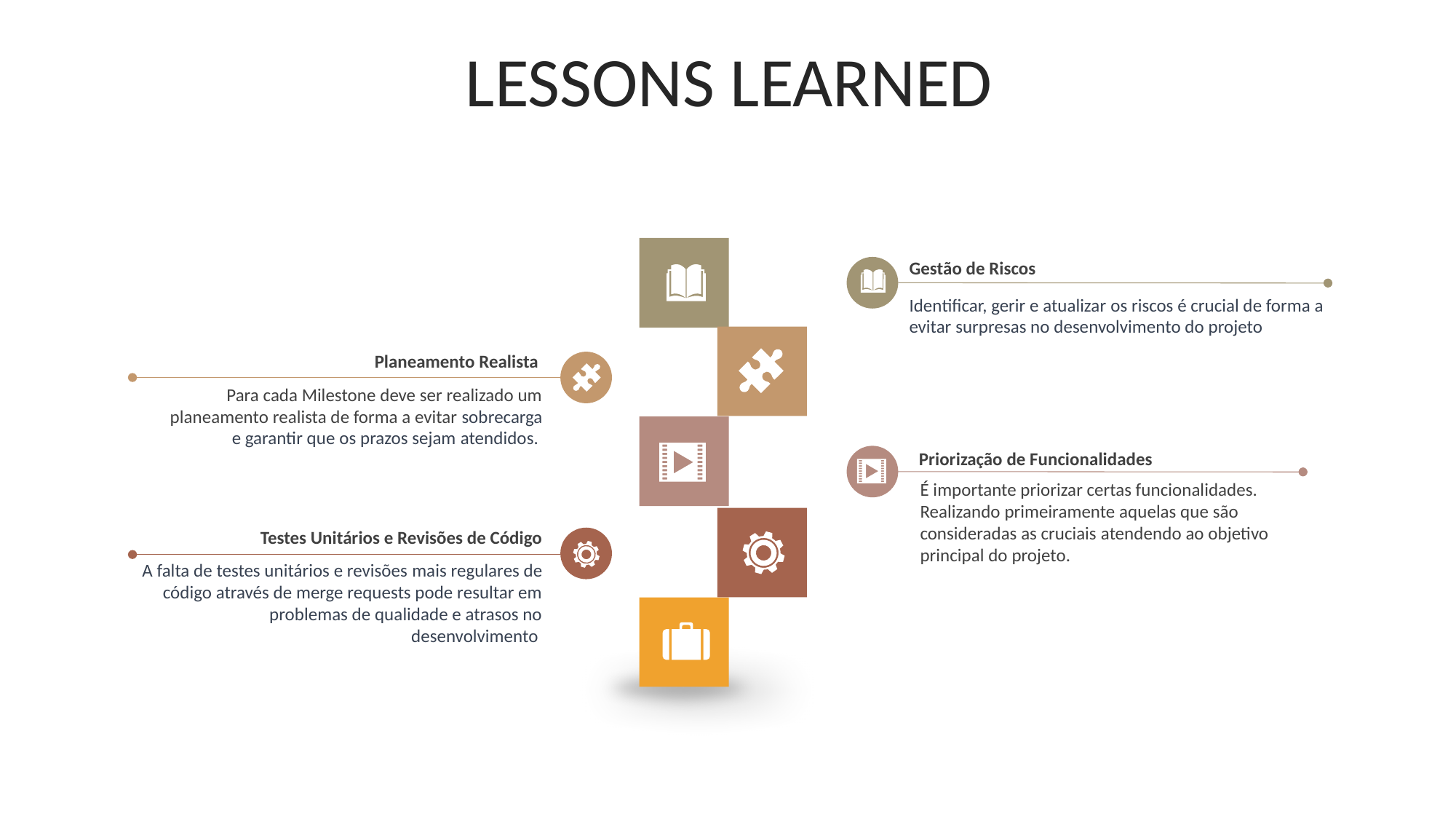

LESSONS LEARNED

Gestão de Riscos

Identificar, gerir e atualizar os riscos é crucial de forma a evitar surpresas no desenvolvimento do projeto

Planeamento Realista

Para cada Milestone deve ser realizado um planeamento realista de forma a evitar sobrecarga e garantir que os prazos sejam atendidos.
Priorização de Funcionalidades

É importante priorizar certas funcionalidades. Realizando primeiramente aquelas que são consideradas as cruciais atendendo ao objetivo principal do projeto.
Testes Unitários e Revisões de Código

A falta de testes unitários e revisões mais regulares de código através de merge requests pode resultar em problemas de qualidade e atrasos no desenvolvimento